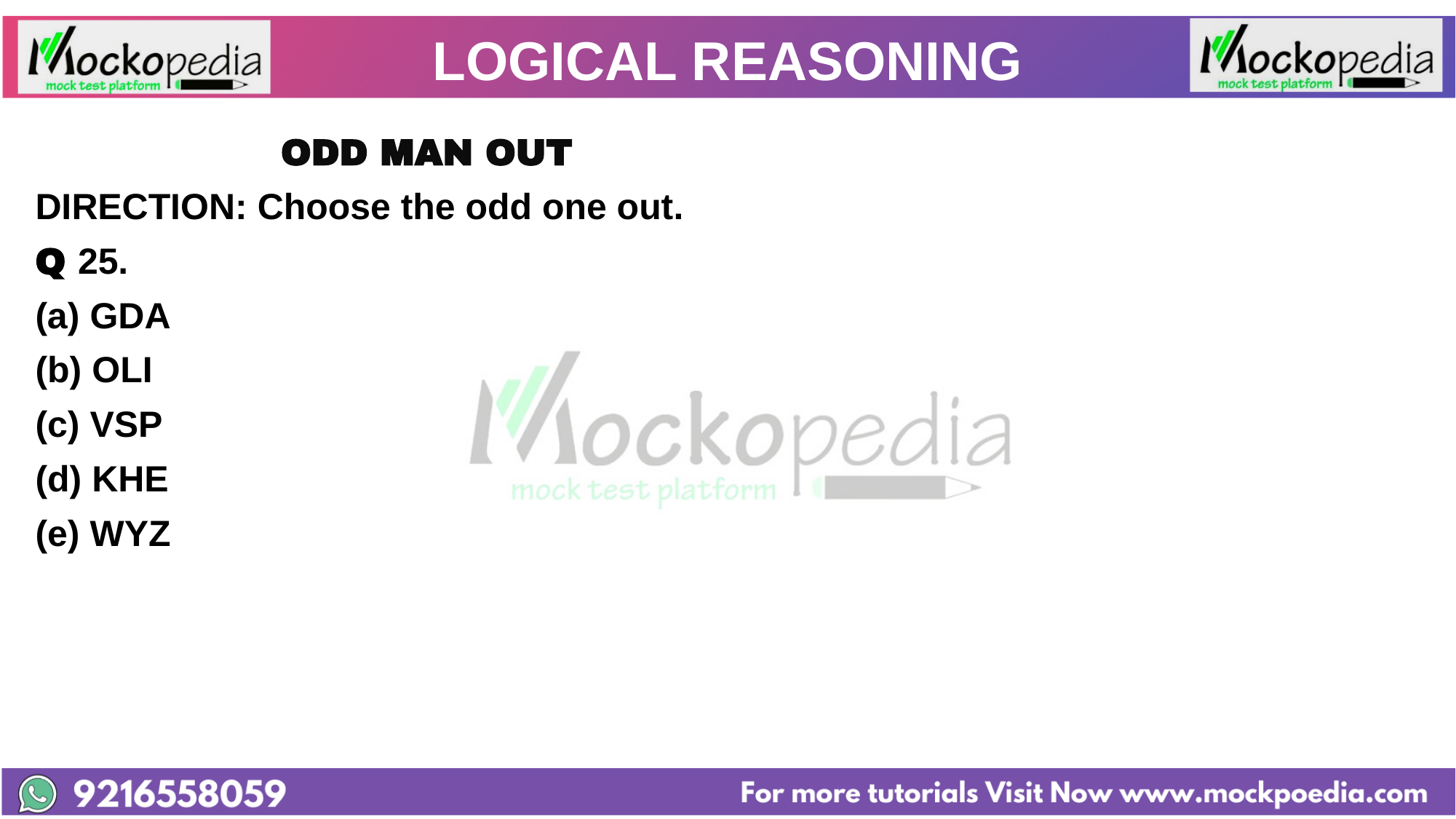

# LOGICAL REASONING
			ODD MAN OUT
DIRECTION: Choose the odd one out.
Q 25.
GDA
(b) OLI
(c) VSP
(d) KHE
(e) WYZ